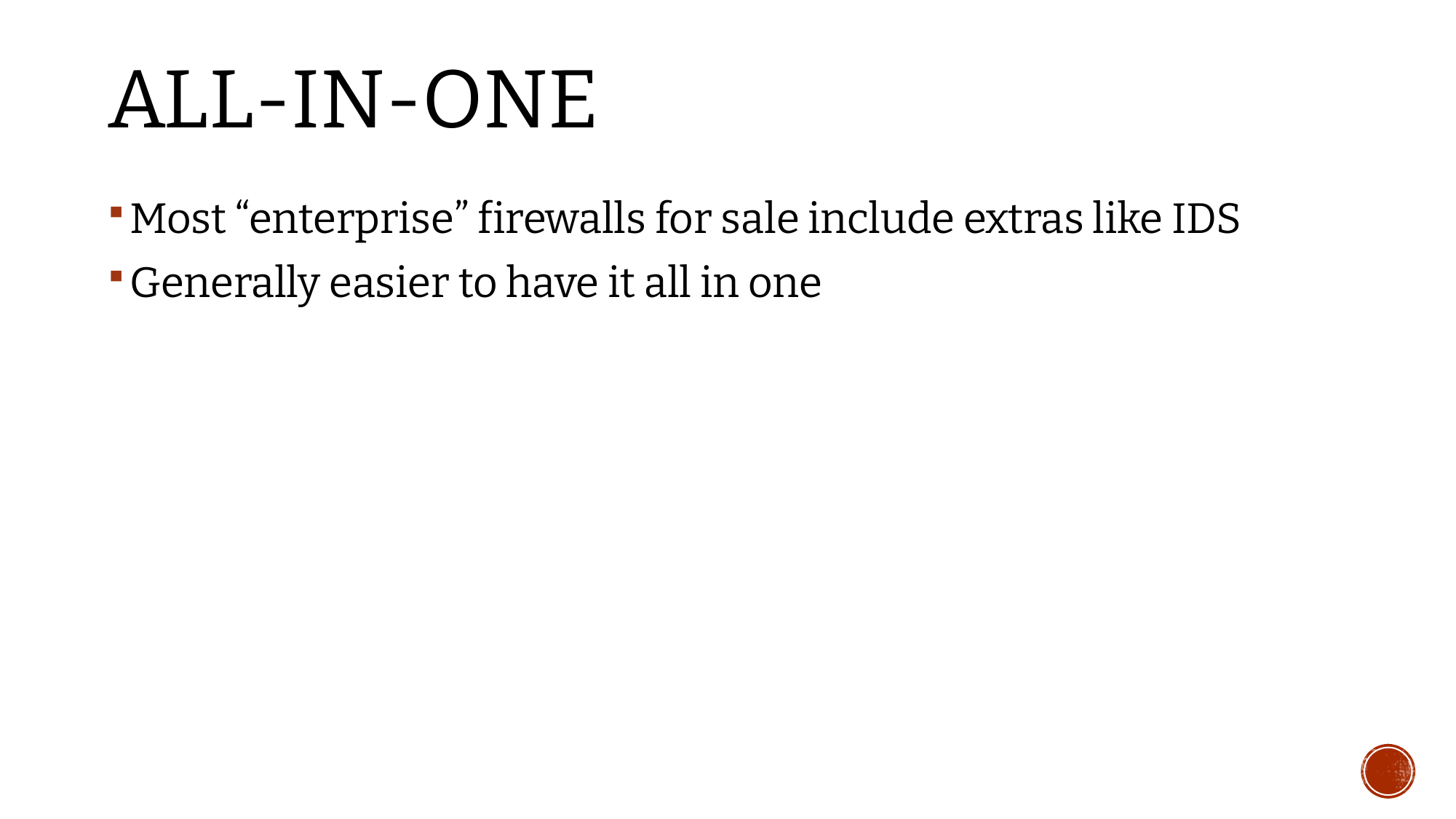

# All-in-One
Most “enterprise” firewalls for sale include extras like IDS
Generally easier to have it all in one